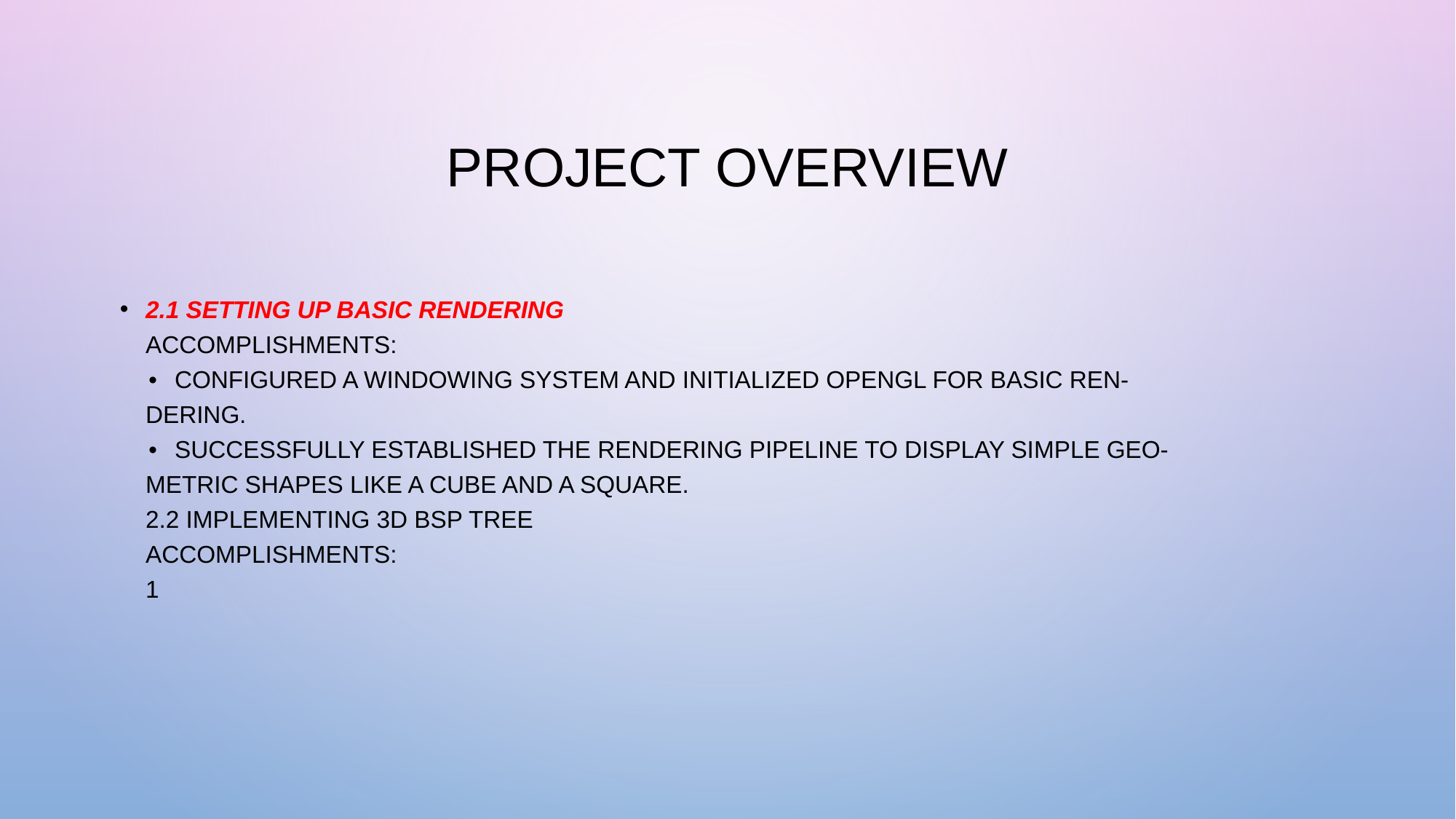

# Project Overview
2.1 Setting Up Basic Rendering
Accomplishments:
• Configured a windowing system and initialized OpenGL for basic ren-
dering.
• Successfully established the rendering pipeline to display simple geo-
metric shapes like a cube and a square.
2.2 Implementing 3D BSP Tree
Accomplishments:
1